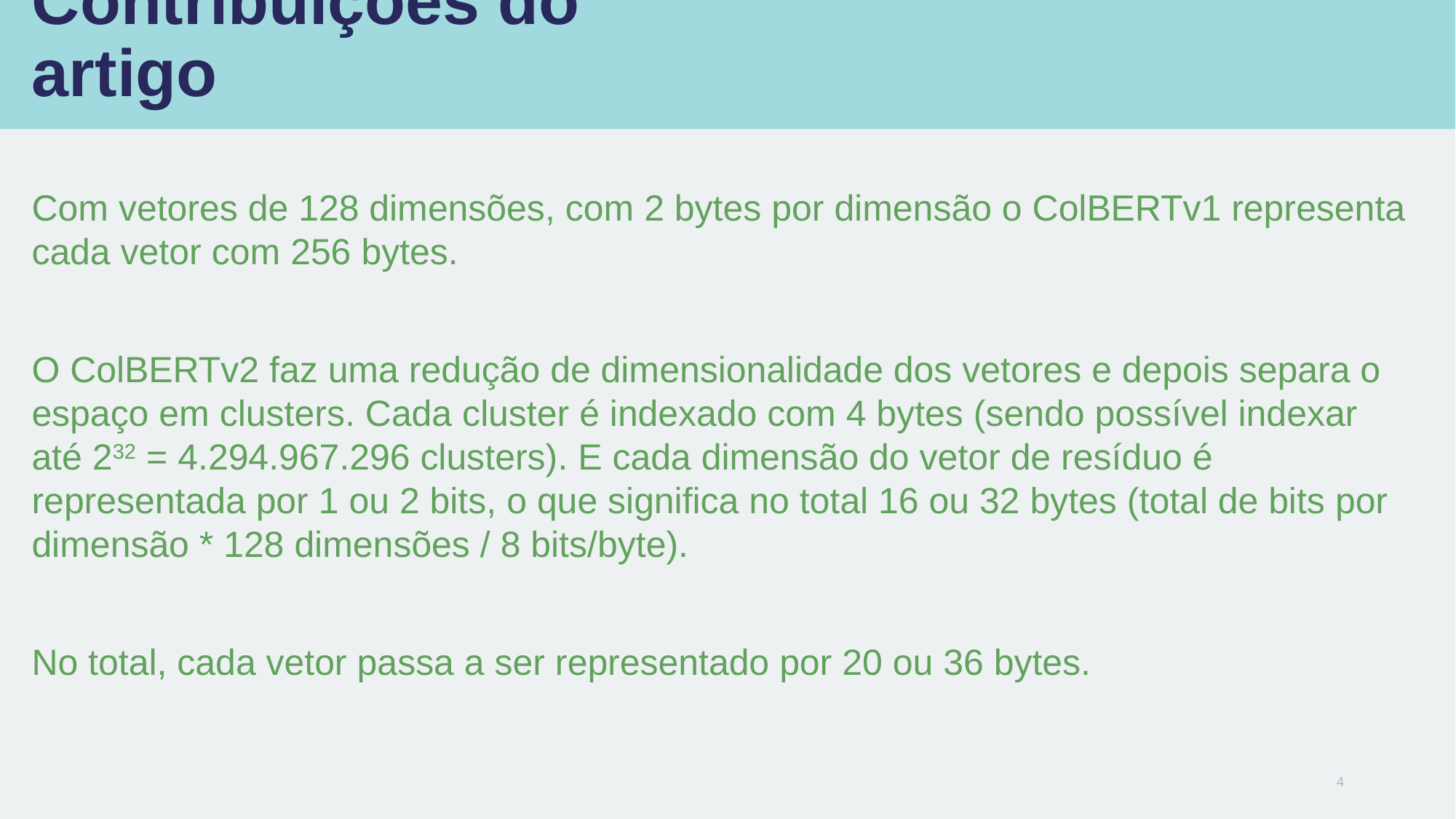

# Contribuições do artigo
Com vetores de 128 dimensões, com 2 bytes por dimensão o ColBERTv1 representa cada vetor com 256 bytes.

O ColBERTv2 faz uma redução de dimensionalidade dos vetores e depois separa o espaço em clusters. Cada cluster é indexado com 4 bytes (sendo possível indexar até 232 = 4.294.967.296 clusters). E cada dimensão do vetor de resíduo é representada por 1 ou 2 bits, o que significa no total 16 ou 32 bytes (total de bits por dimensão * 128 dimensões / 8 bits/byte).

No total, cada vetor passa a ser representado por 20 ou 36 bytes.

4